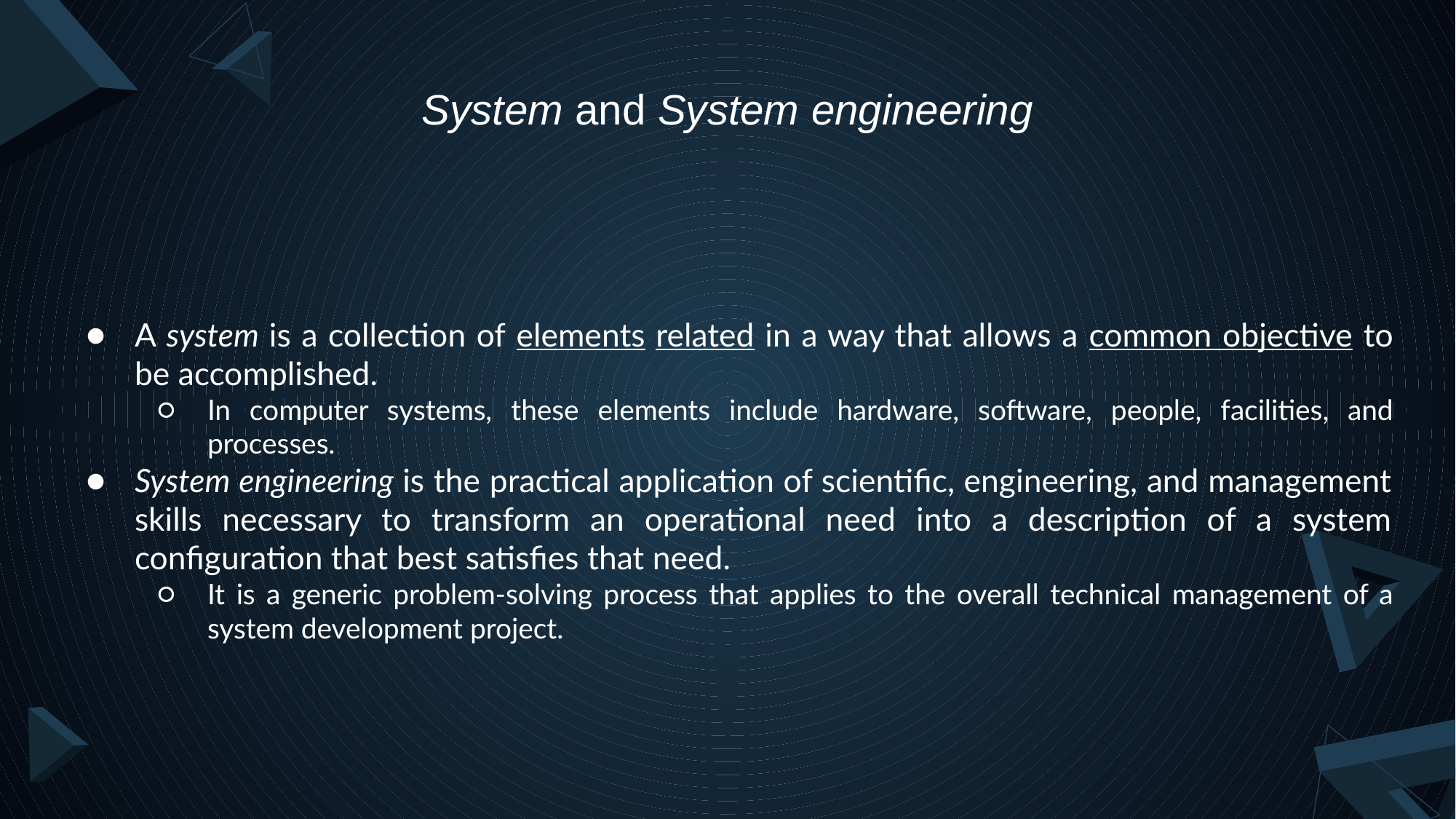

# System and System engineering
A system is a collection of elements related in a way that allows a common objective to be accomplished.
In computer systems, these elements include hardware, software, people, facilities, and processes.
System engineering is the practical application of scientific, engineering, and management skills necessary to transform an operational need into a description of a system configuration that best satisfies that need.
It is a generic problem-solving process that applies to the overall technical management of a system development project.